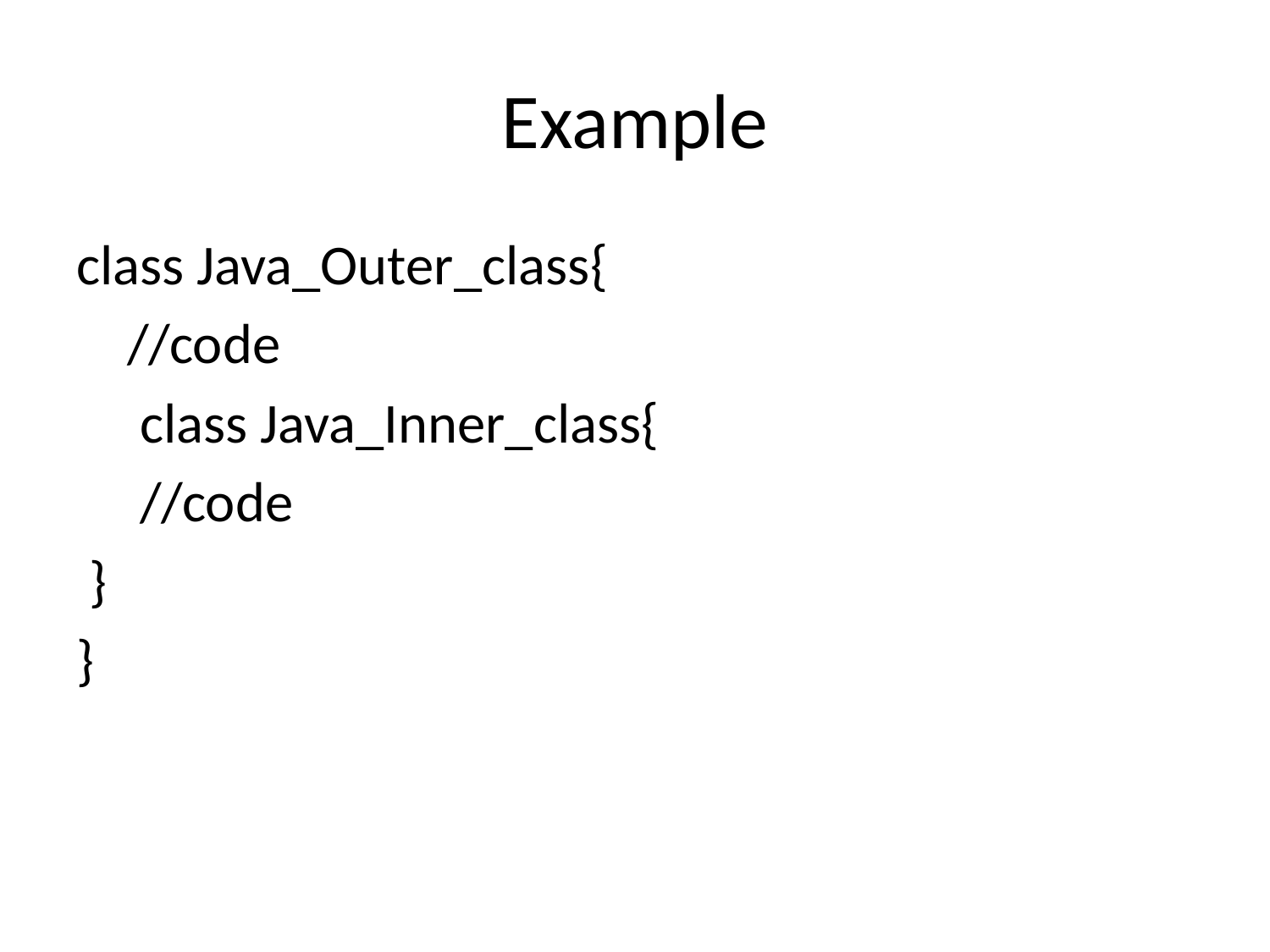

# Example
class Java_Outer_class{
    //code
     class Java_Inner_class{
     //code
 }
}